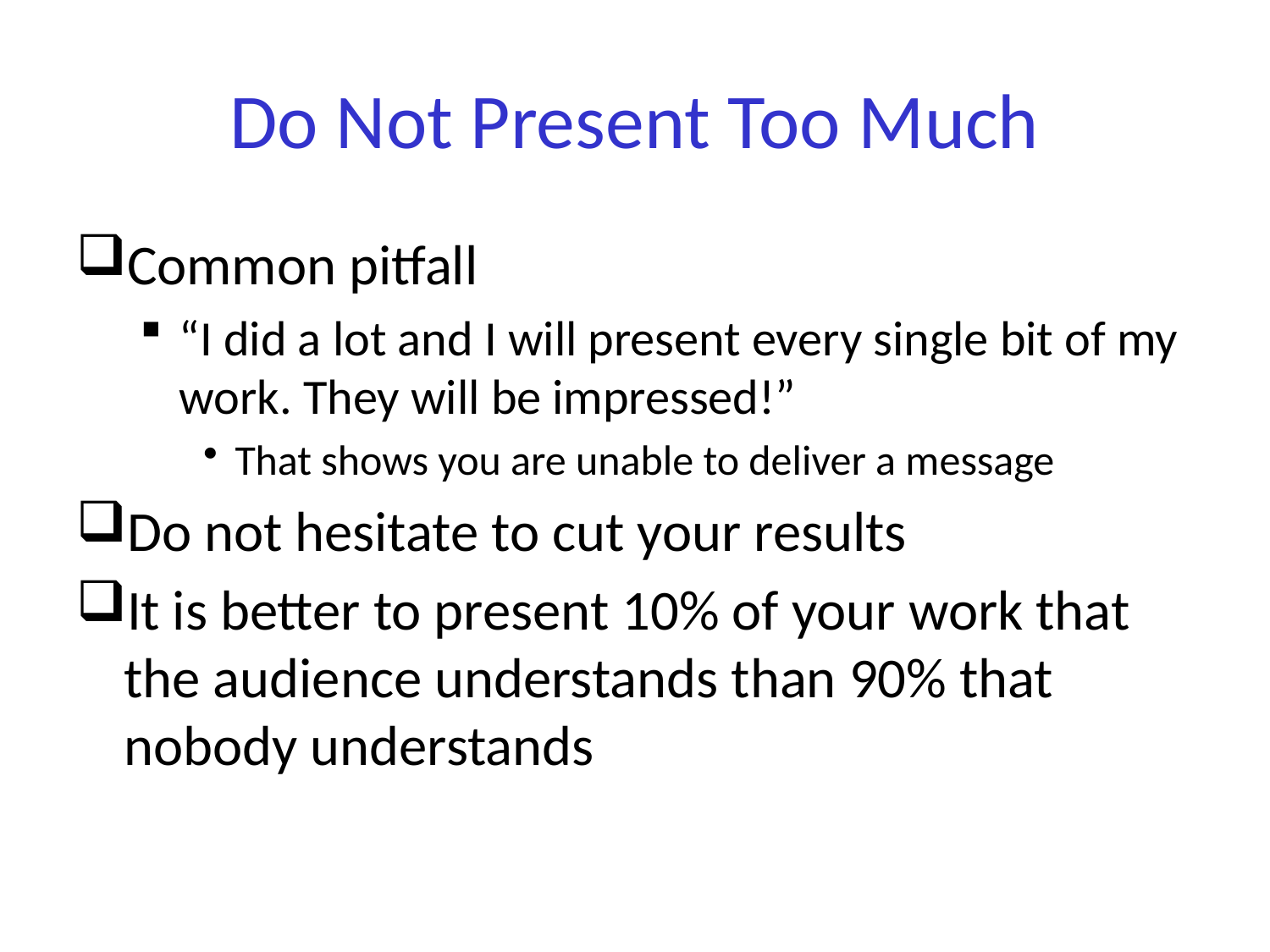

# Do Not Present Too Much
Common pitfall
“I did a lot and I will present every single bit of my work. They will be impressed!”
That shows you are unable to deliver a message
Do not hesitate to cut your results
It is better to present 10% of your work that the audience understands than 90% that nobody understands
10